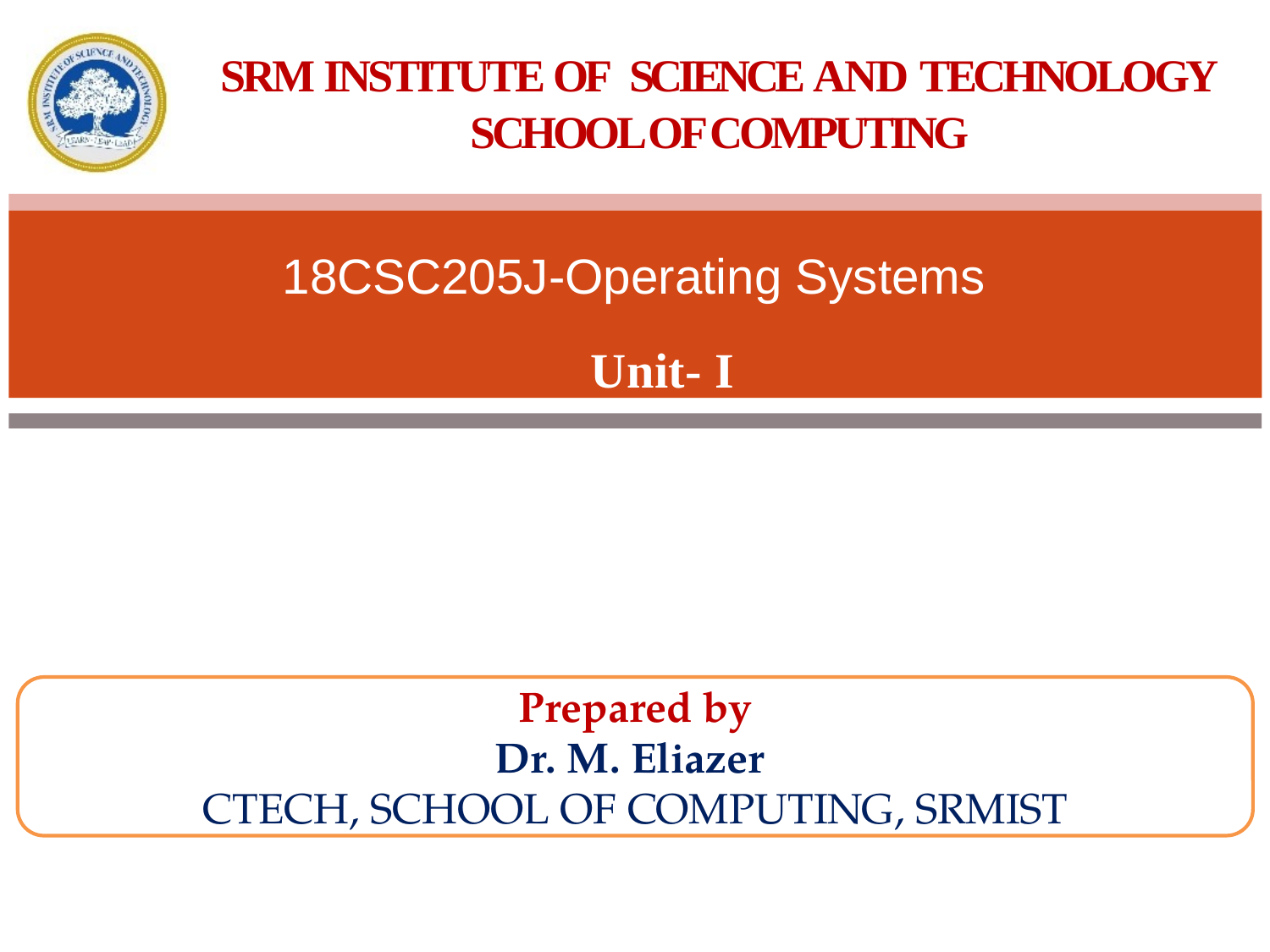

SRM INSTITUTE OF  SCIENCE AND TECHNOLOGY
SCHOOL OF COMPUTING

18CSC205J-Operating Systems
    Unit- I

Prepared by
Dr. M. Eliazer
CTECH, SCHOOL OF COMPUTING, SRMIST